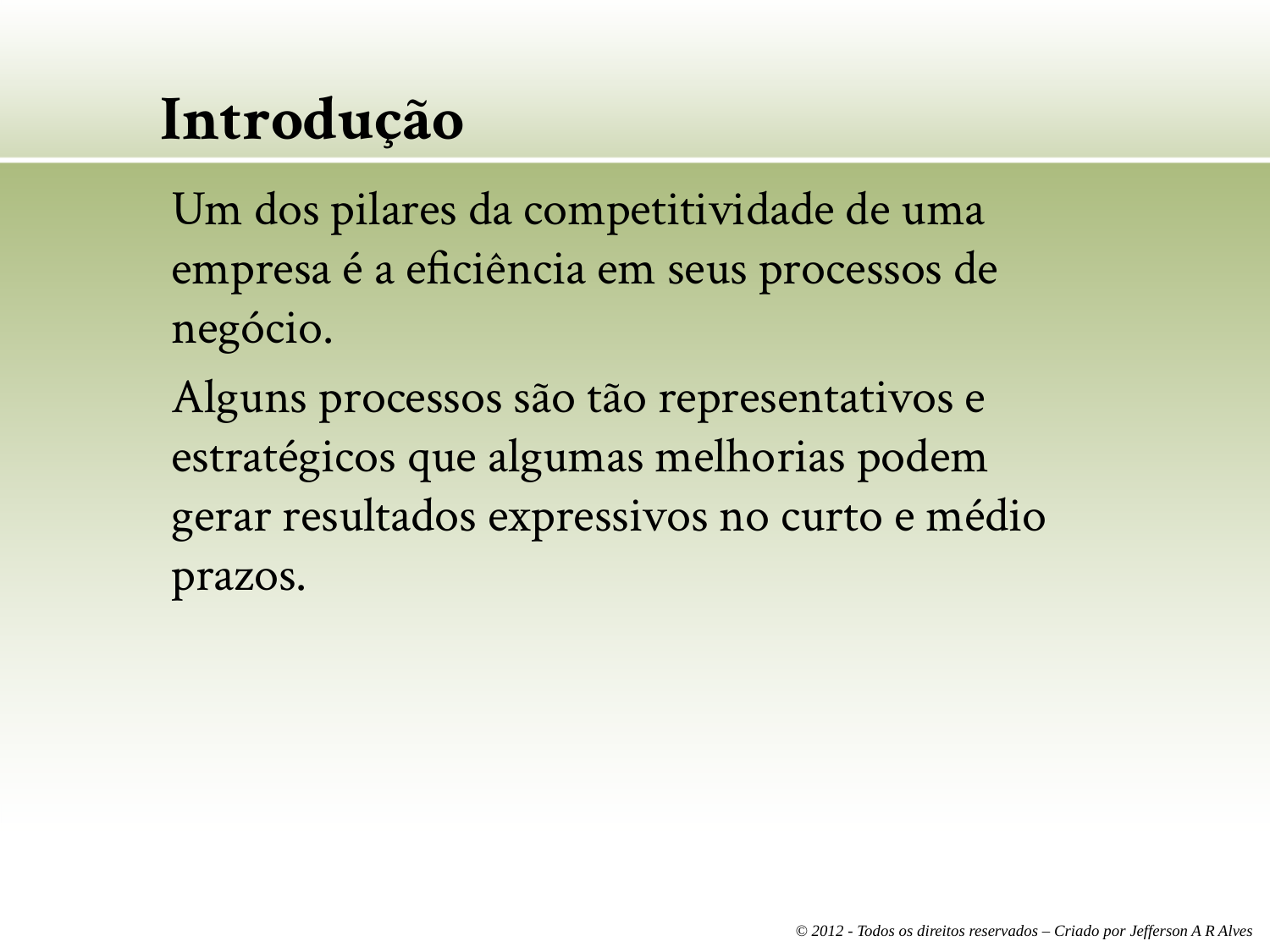

# Introdução
Um dos pilares da competitividade de uma empresa é a eficiência em seus processos de negócio.
Alguns processos são tão representativos e estratégicos que algumas melhorias podem gerar resultados expressivos no curto e médio prazos.